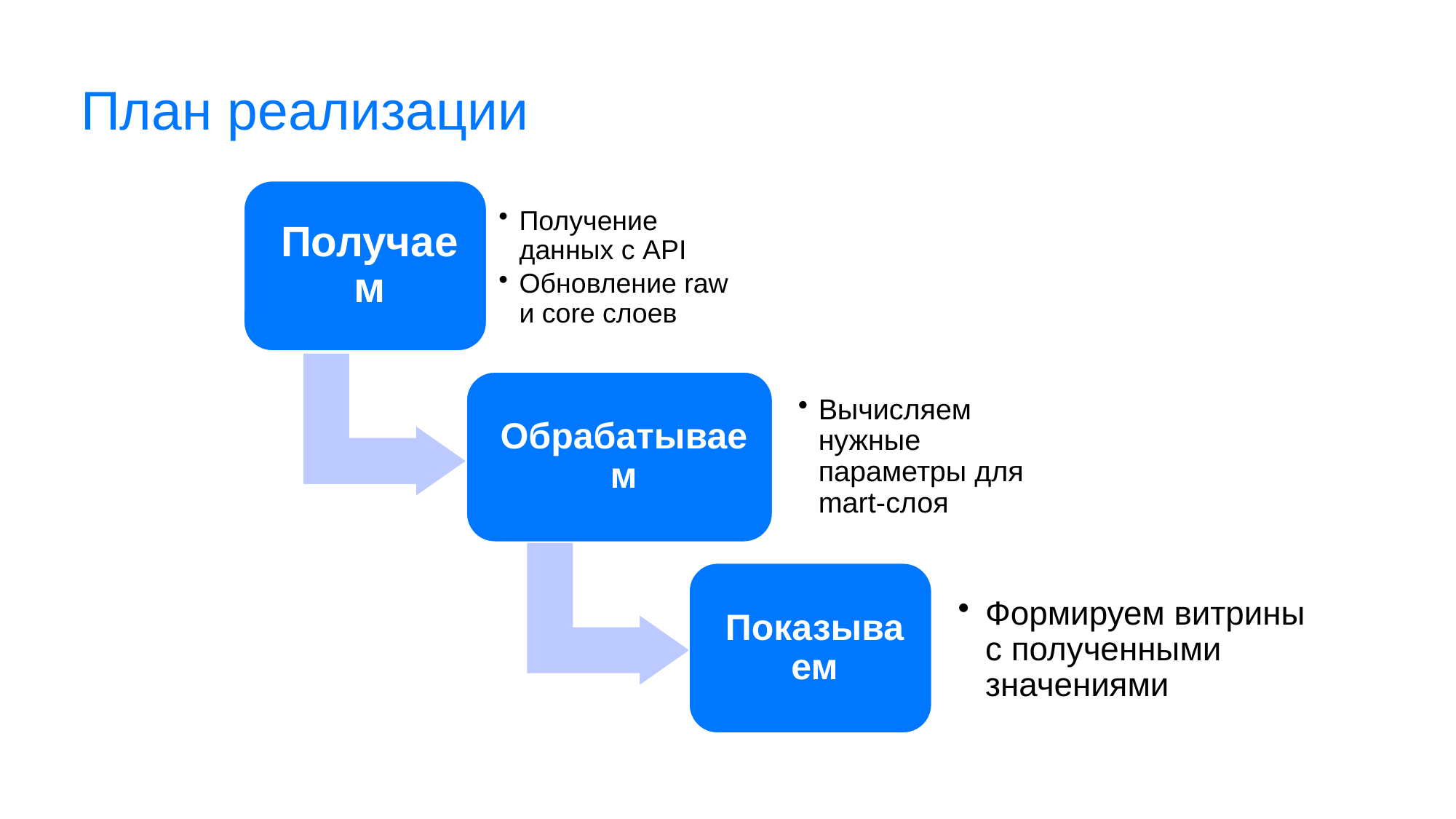

# План реализации
Получаем
Получение данных с API
Обновление raw и core слоев
Обрабатываем
Вычисляем нужные параметры для mart-слоя
Показываем
Формируем витрины с полученными значениями